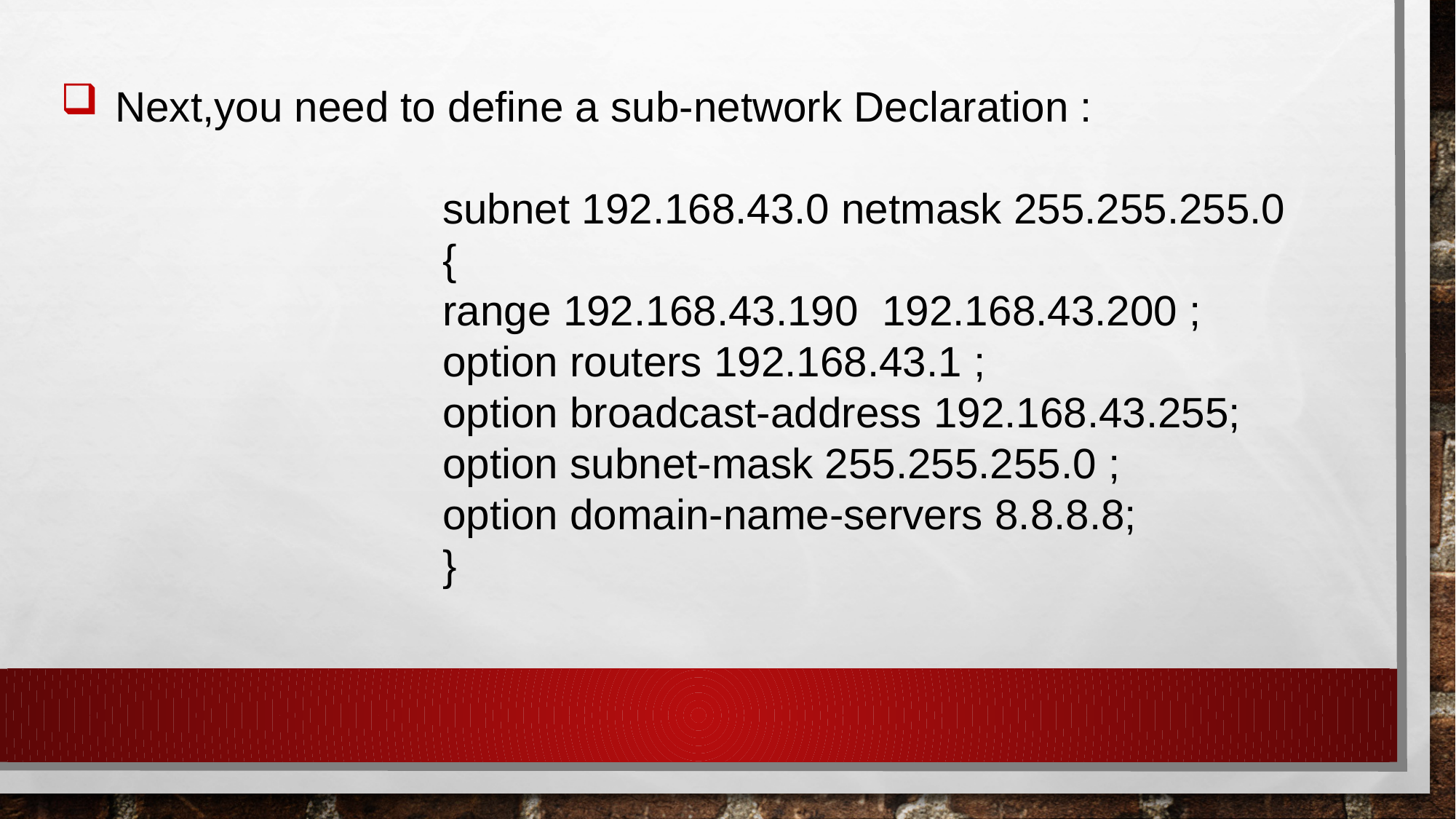

Next,you need to define a sub-network Declaration :

subnet 192.168.43.0 netmask 255.255.255.0
{
range 192.168.43.190  192.168.43.200 ;
option routers 192.168.43.1 ;
option broadcast-address 192.168.43.255;
option subnet-mask 255.255.255.0 ;
option domain-name-servers 8.8.8.8;
}